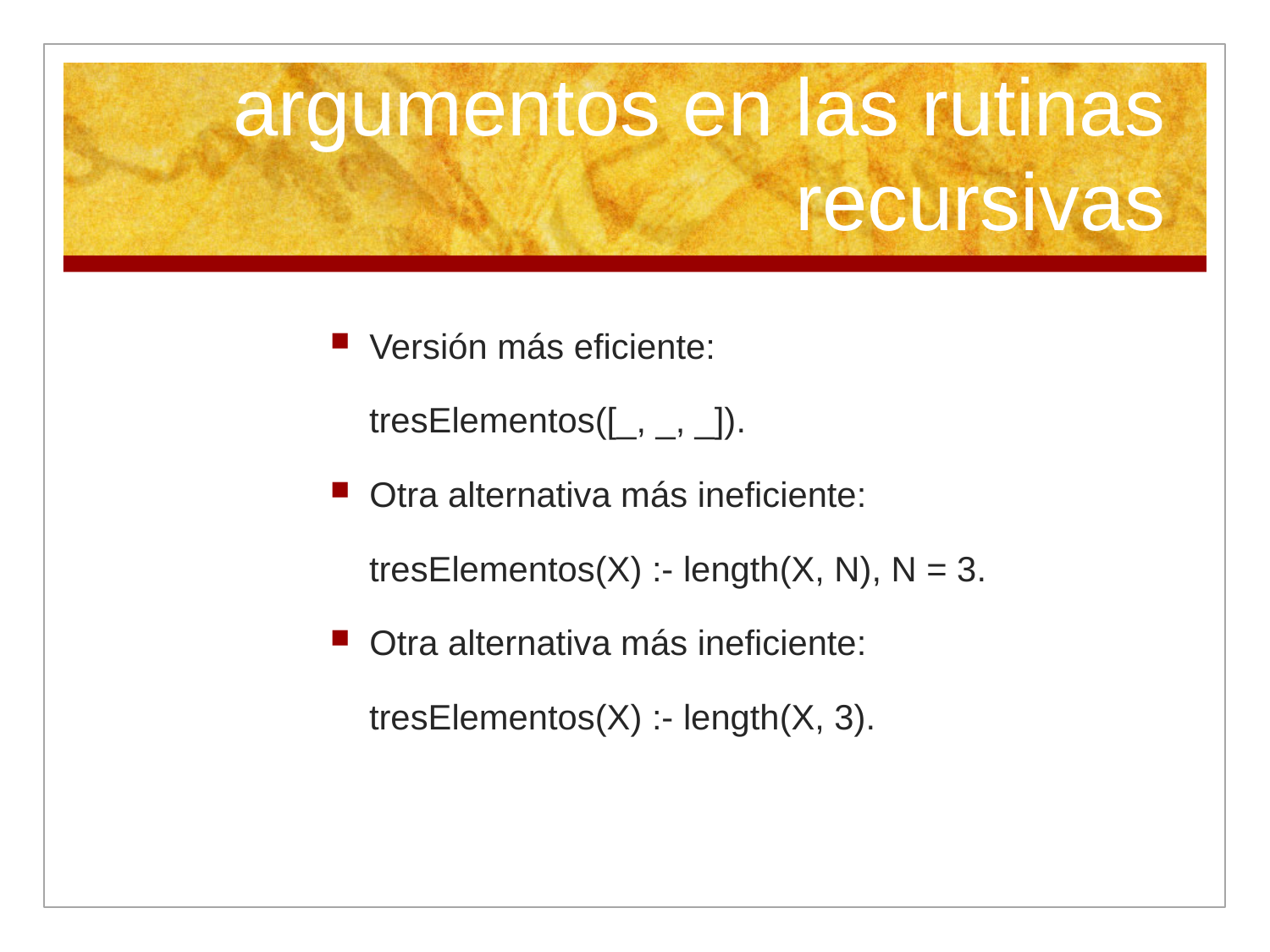

# Unificación de los argumentos en las rutinas recursivas
Versión más eficiente:
    tresElementos([_, _, _]).
Otra alternativa más ineficiente:
    tresElementos(X) :- length(X, N), N = 3.
Otra alternativa más ineficiente:
    tresElementos(X) :- length(X, 3).